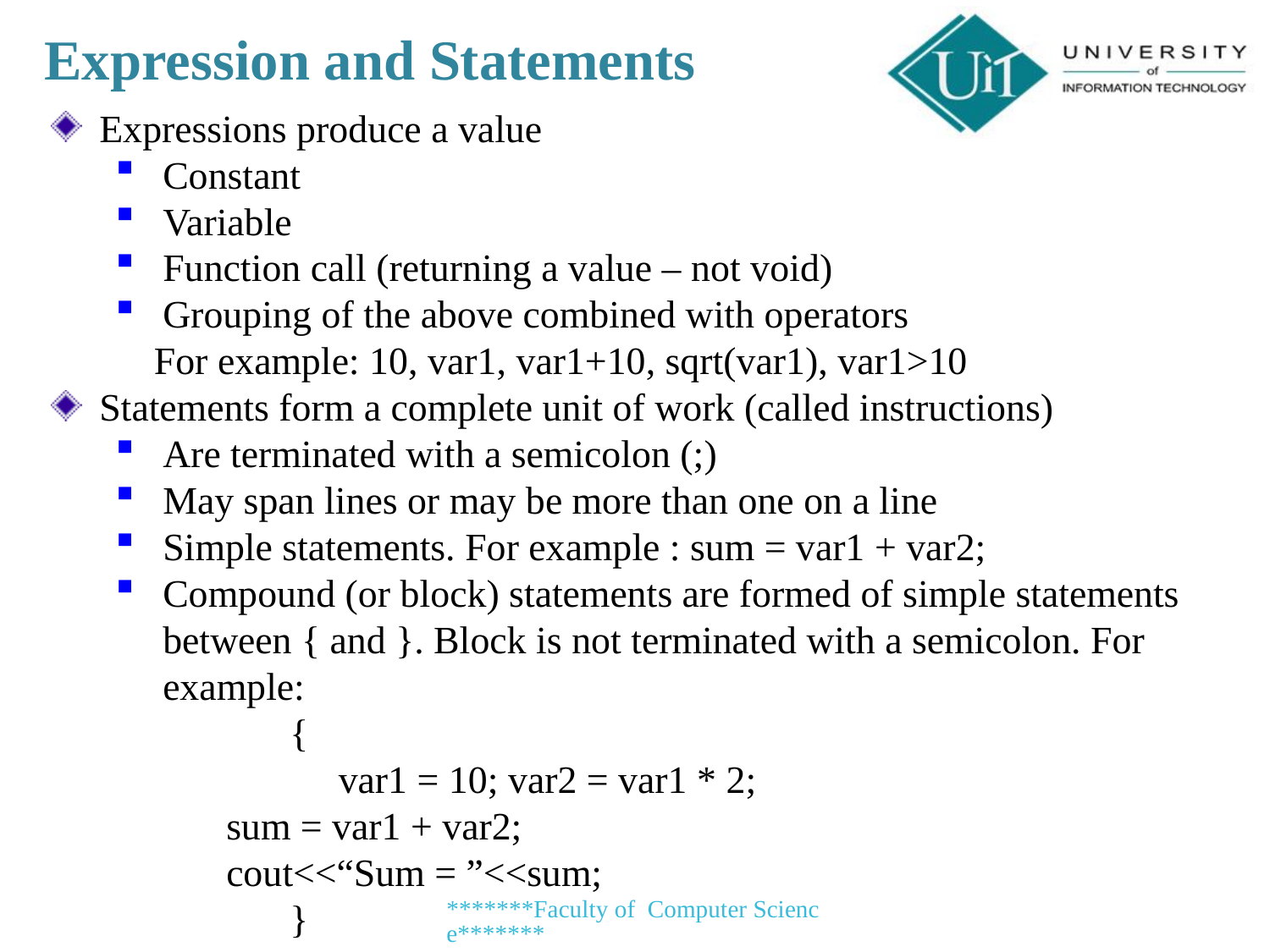

Expression and Statements
Expressions produce a value
Constant
Variable
Function call (returning a value – not void)
Grouping of the above combined with operators
    For example: 10, var1, var1+10, sqrt(var1), var1>10
Statements form a complete unit of work (called instructions)
Are terminated with a semicolon (;)
May span lines or may be more than one on a line
Simple statements. For example : sum = var1 + var2;
Compound (or block) statements are formed of simple statements between { and }. Block is not terminated with a semicolon. For example:
		{
  		     var1 = 10; var2 = var1 * 2;
	sum = var1 + var2;
	cout<<“Sum = ”<<sum;
		}
*******Faculty of  Computer Science*******